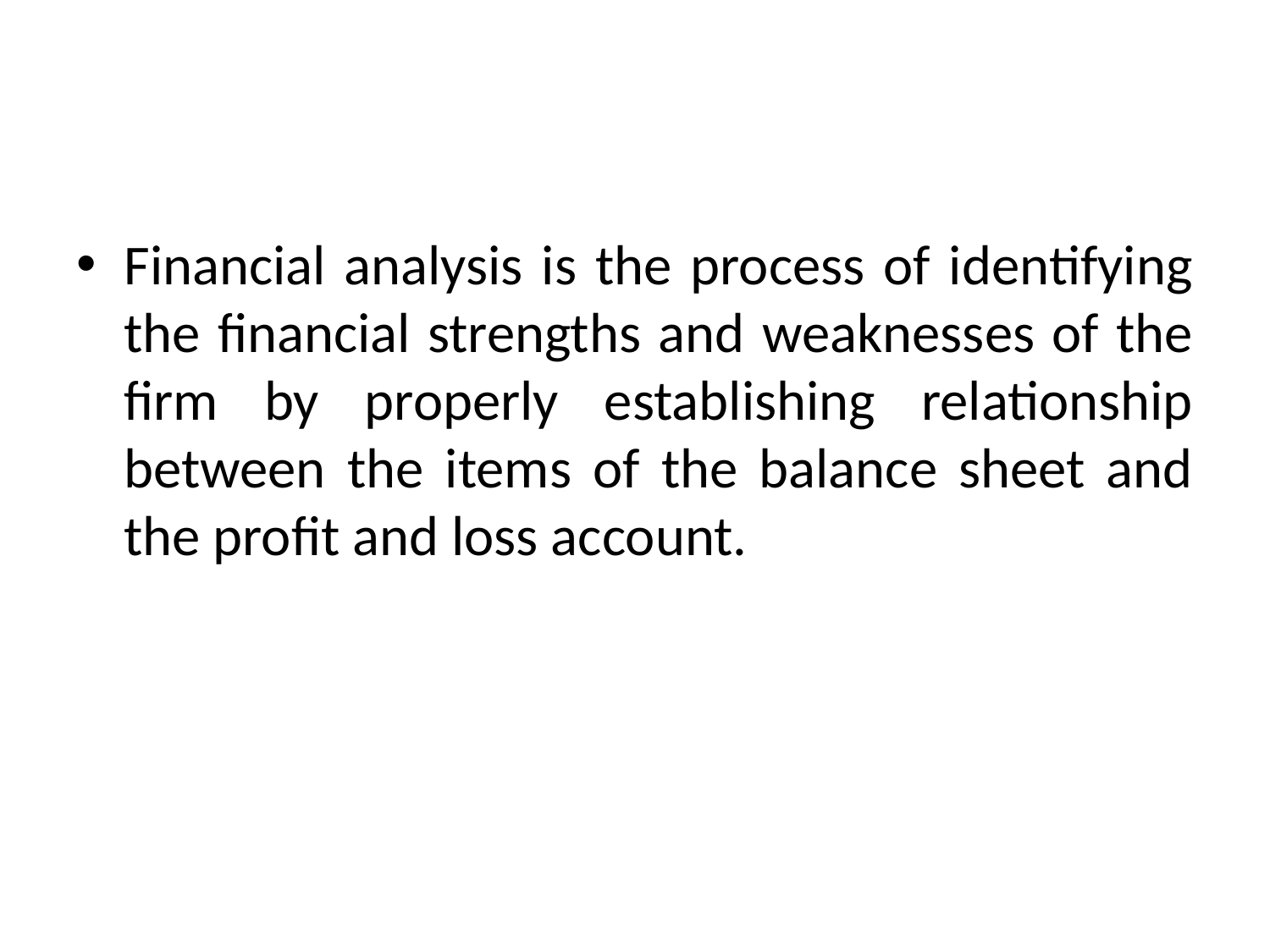

#
Financial analysis is the process of identifying the financial strengths and weaknesses of the firm by properly establishing relationship between the items of the balance sheet and the profit and loss account.